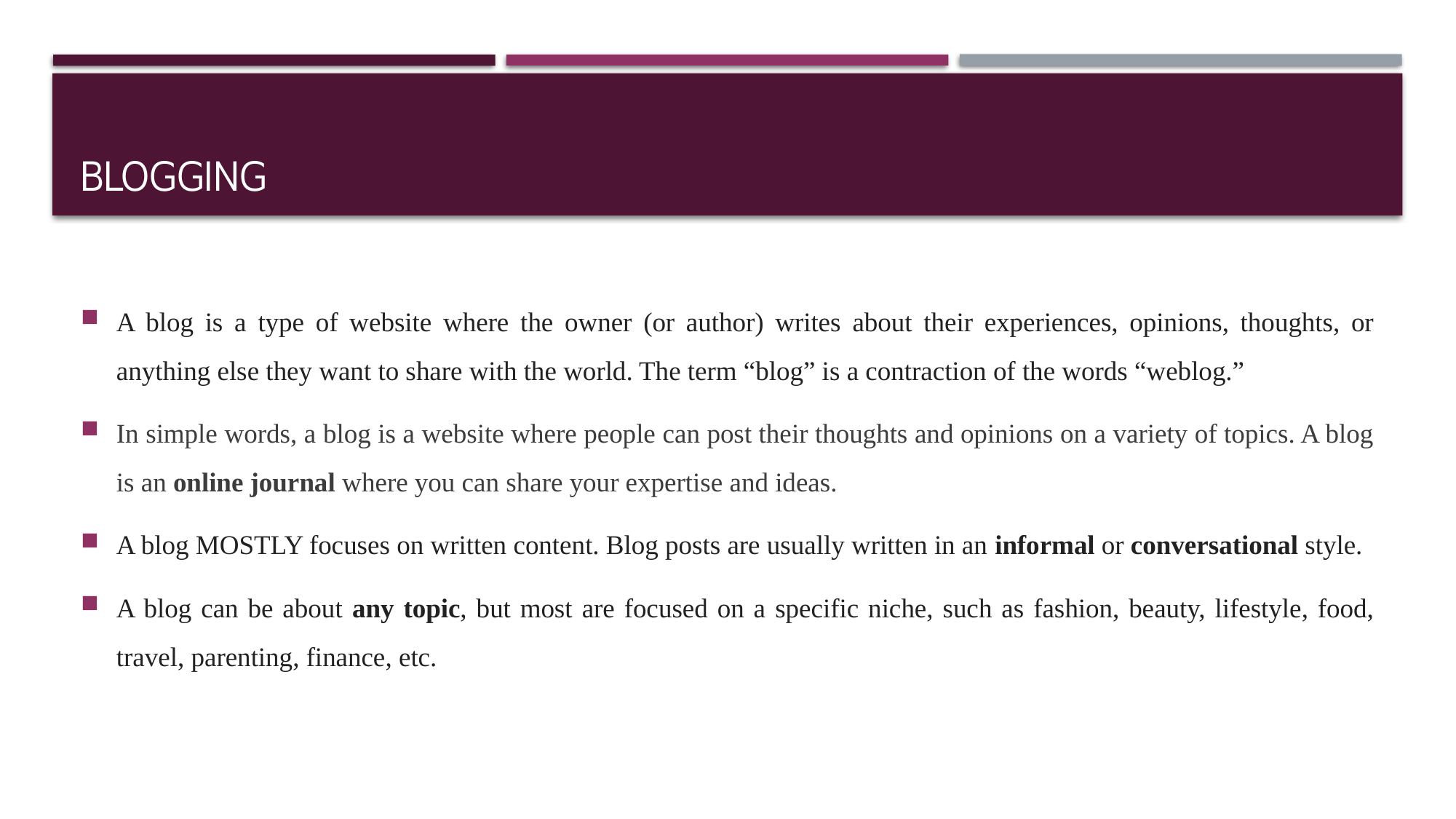

# blogging
A blog is a type of website where the owner (or author) writes about their experiences, opinions, thoughts, or anything else they want to share with the world. The term “blog” is a contraction of the words “weblog.”
In simple words, a blog is a website where people can post their thoughts and opinions on a variety of topics. A blog is an online journal where you can share your expertise and ideas.
A blog MOSTLY focuses on written content. Blog posts are usually written in an informal or conversational style.
A blog can be about any topic, but most are focused on a specific niche, such as fashion, beauty, lifestyle, food, travel, parenting, finance, etc.